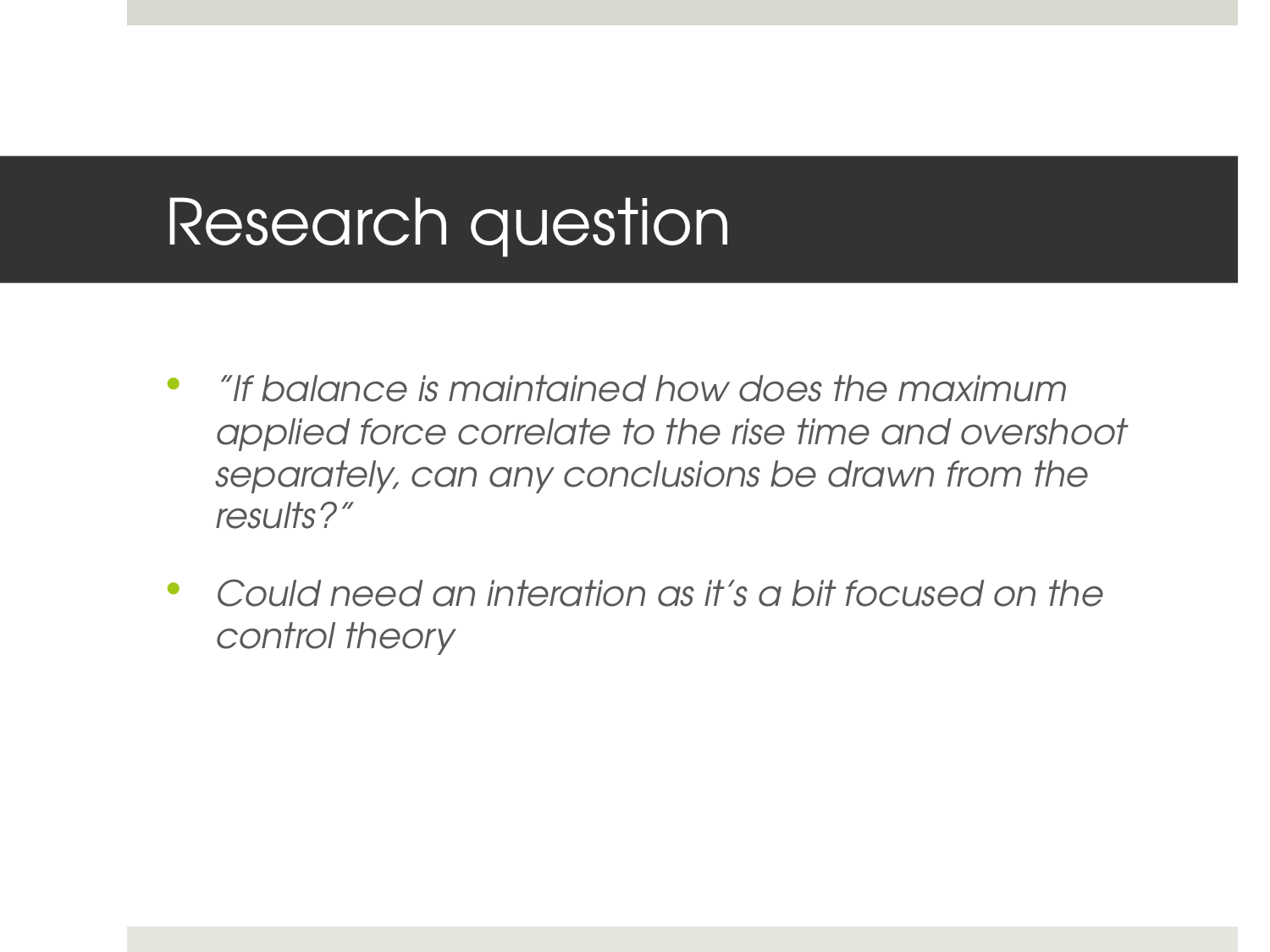

# Research question
”If balance is maintained how does the maximum applied force correlate to the rise time and overshoot separately, can any conclusions be drawn from the results?”
Could need an interation as it’s a bit focused on the control theory